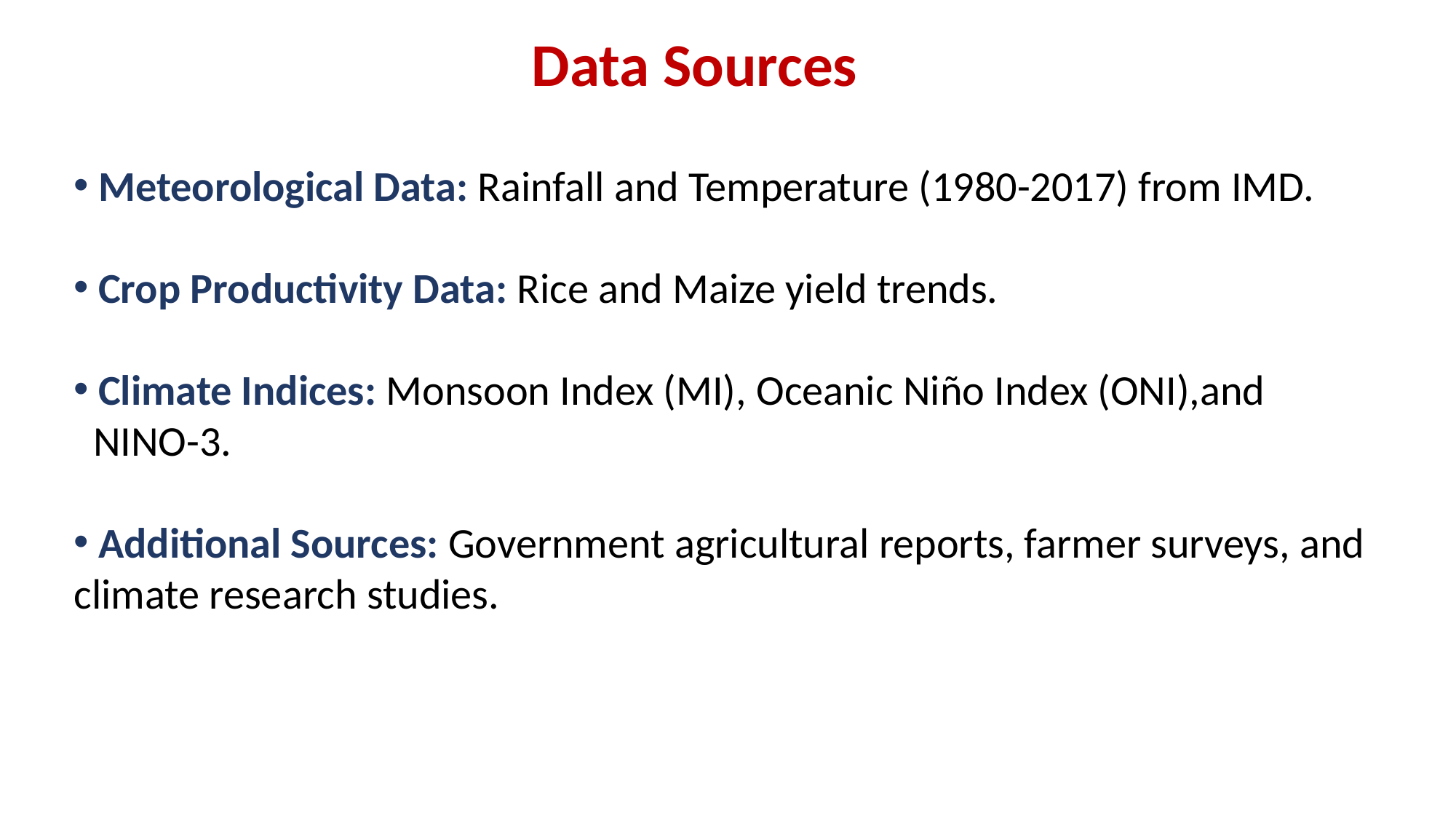

Data Sources

 Meteorological Data: Rainfall and Temperature (1980-2017) from IMD.

 Crop Productivity Data: Rice and Maize yield trends.

 Climate Indices: Monsoon Index (MI), Oceanic Niño Index (ONI),and
  NINO-3.

 Additional Sources: Government agricultural reports, farmer surveys, and climate research studies.